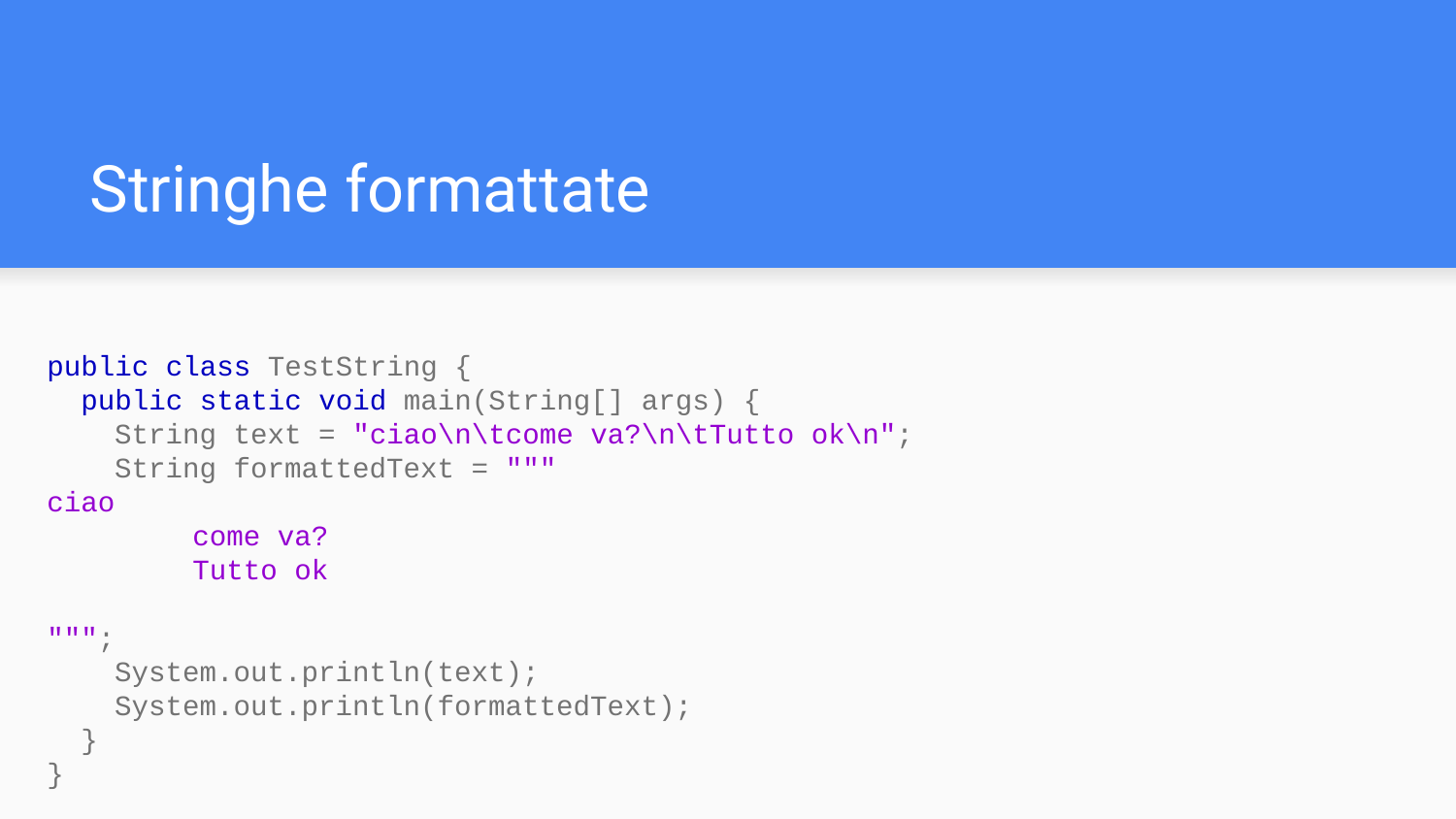

# Stringhe formattate
public class TestString {
  public static void main(String[] args) {
    String text = "ciao\n\tcome va?\n\tTutto ok\n";
    String formattedText = """
ciao
	come va?
	Tutto ok

""";
    System.out.println(text);
    System.out.println(formattedText);
  }
}